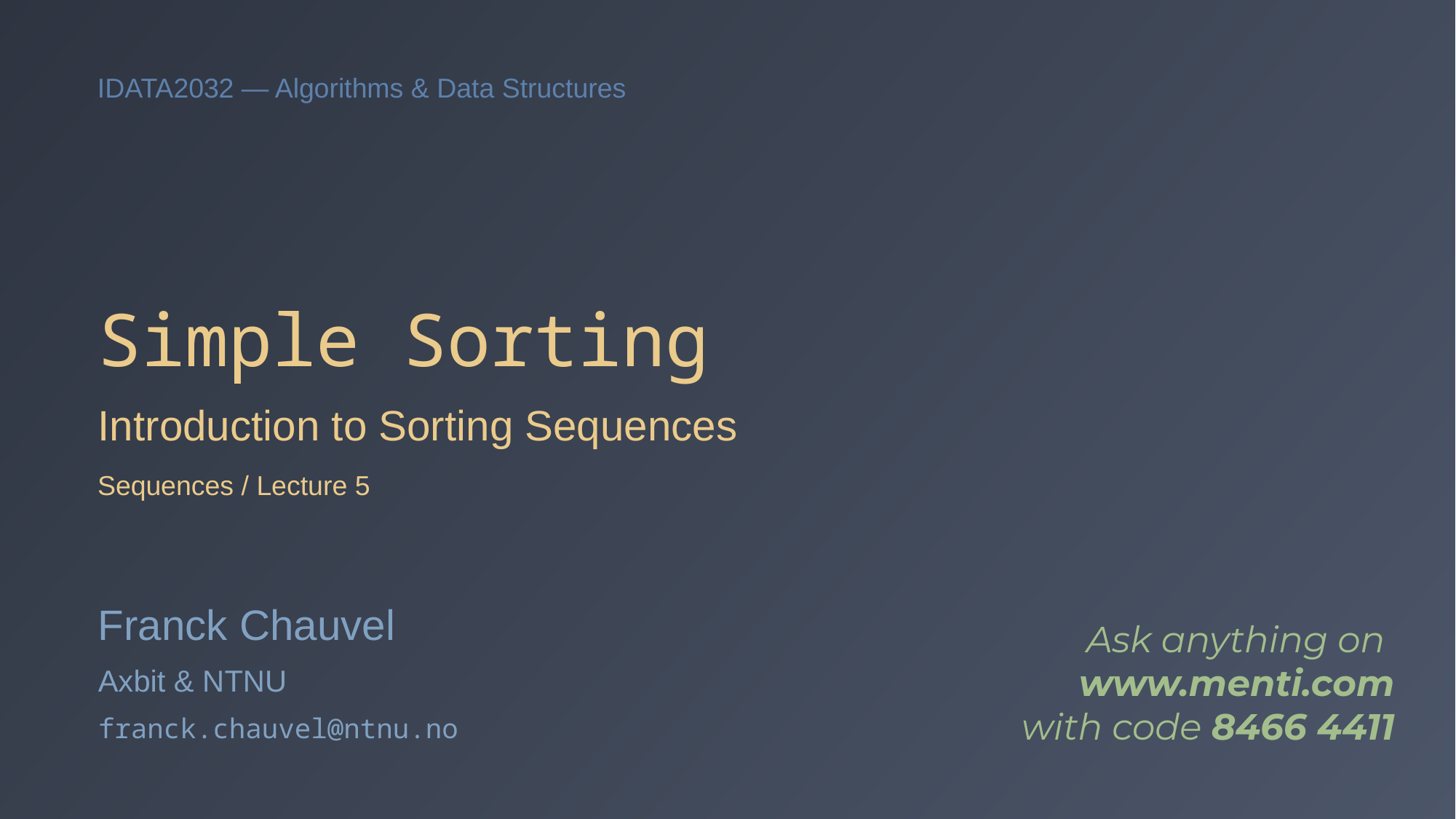

# Simple Sorting
Introduction to Sorting Sequences
Sequences / Lecture 5
Franck Chauvel
Ask anything on
www.menti.com
with code 8466 4411
Axbit & NTNU
franck.chauvel@ntnu.no